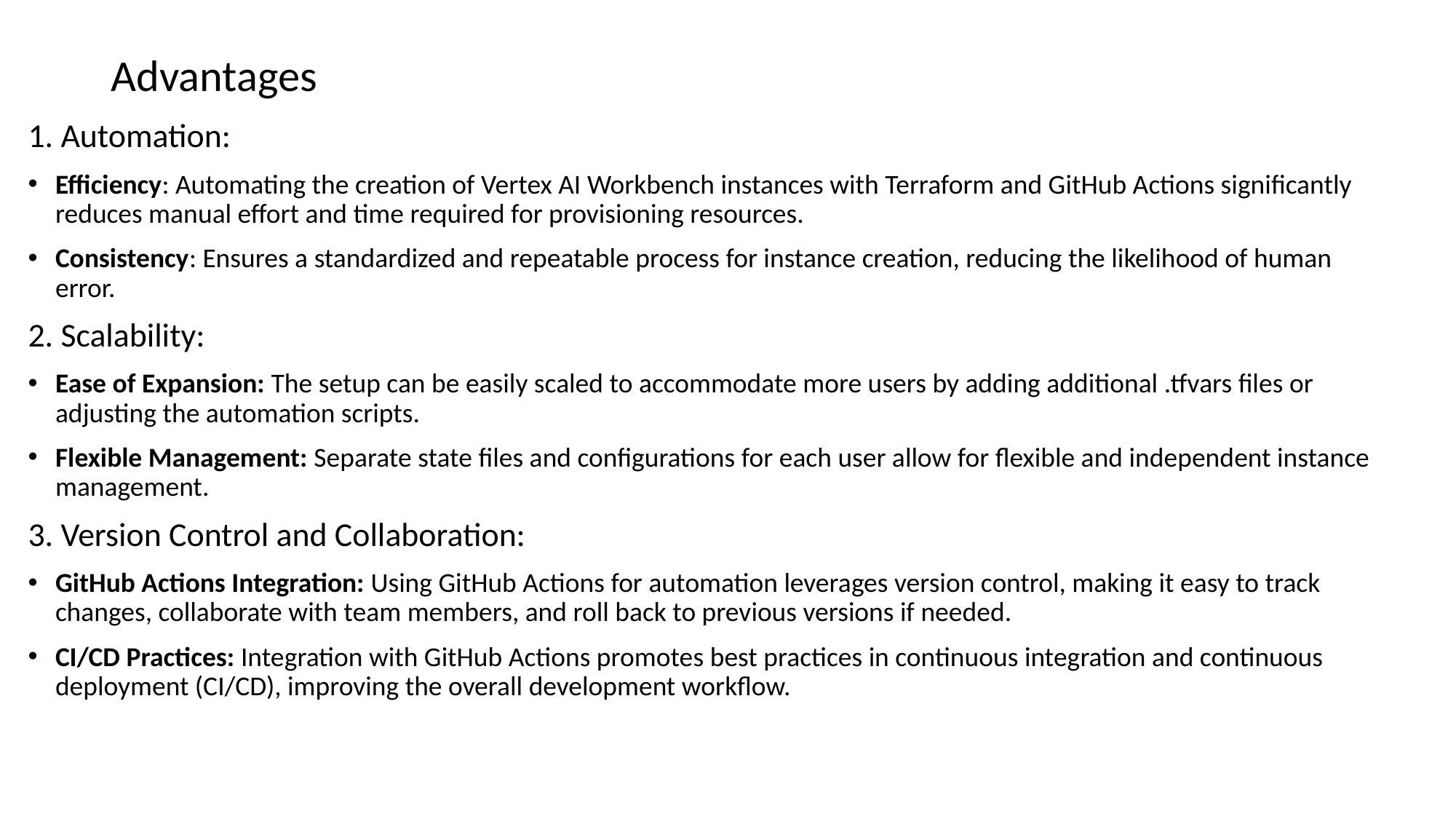

# Advantages
1. Automation:
Efficiency: Automating the creation of Vertex AI Workbench instances with Terraform and GitHub Actions significantly reduces manual effort and time required for provisioning resources.
Consistency: Ensures a standardized and repeatable process for instance creation, reducing the likelihood of human error.
2. Scalability:
Ease of Expansion: The setup can be easily scaled to accommodate more users by adding additional .tfvars files or adjusting the automation scripts.
Flexible Management: Separate state files and configurations for each user allow for flexible and independent instance management.
3. Version Control and Collaboration:
GitHub Actions Integration: Using GitHub Actions for automation leverages version control, making it easy to track changes, collaborate with team members, and roll back to previous versions if needed.
CI/CD Practices: Integration with GitHub Actions promotes best practices in continuous integration and continuous deployment (CI/CD), improving the overall development workflow.